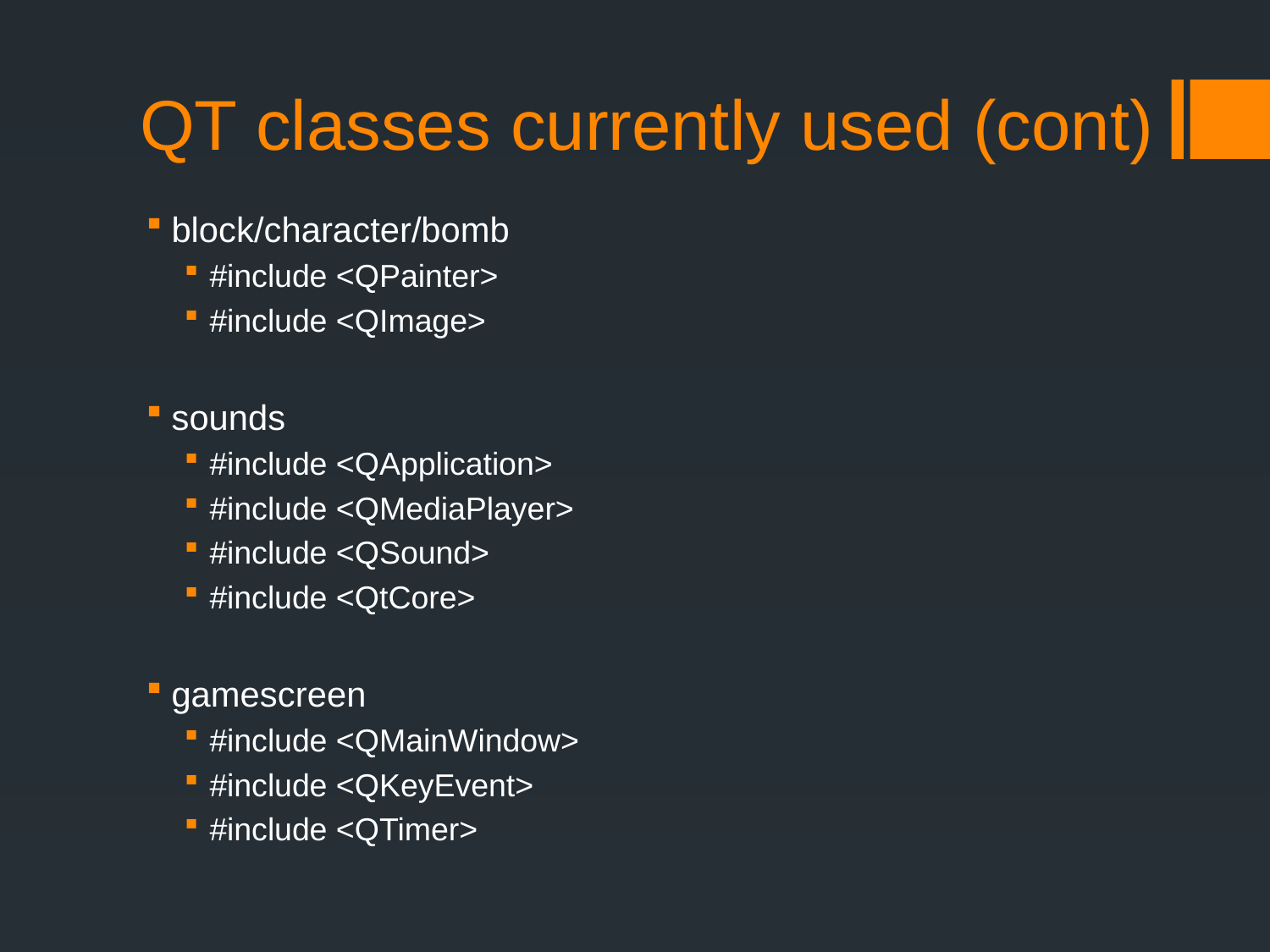

# QT classes currently used (cont)
block/character/bomb
#include <QPainter>
#include <QImage>

sounds
#include <QApplication>
#include <QMediaPlayer>
#include <QSound>
#include <QtCore>

gamescreen
#include <QMainWindow>
#include <QKeyEvent>
#include <QTimer>